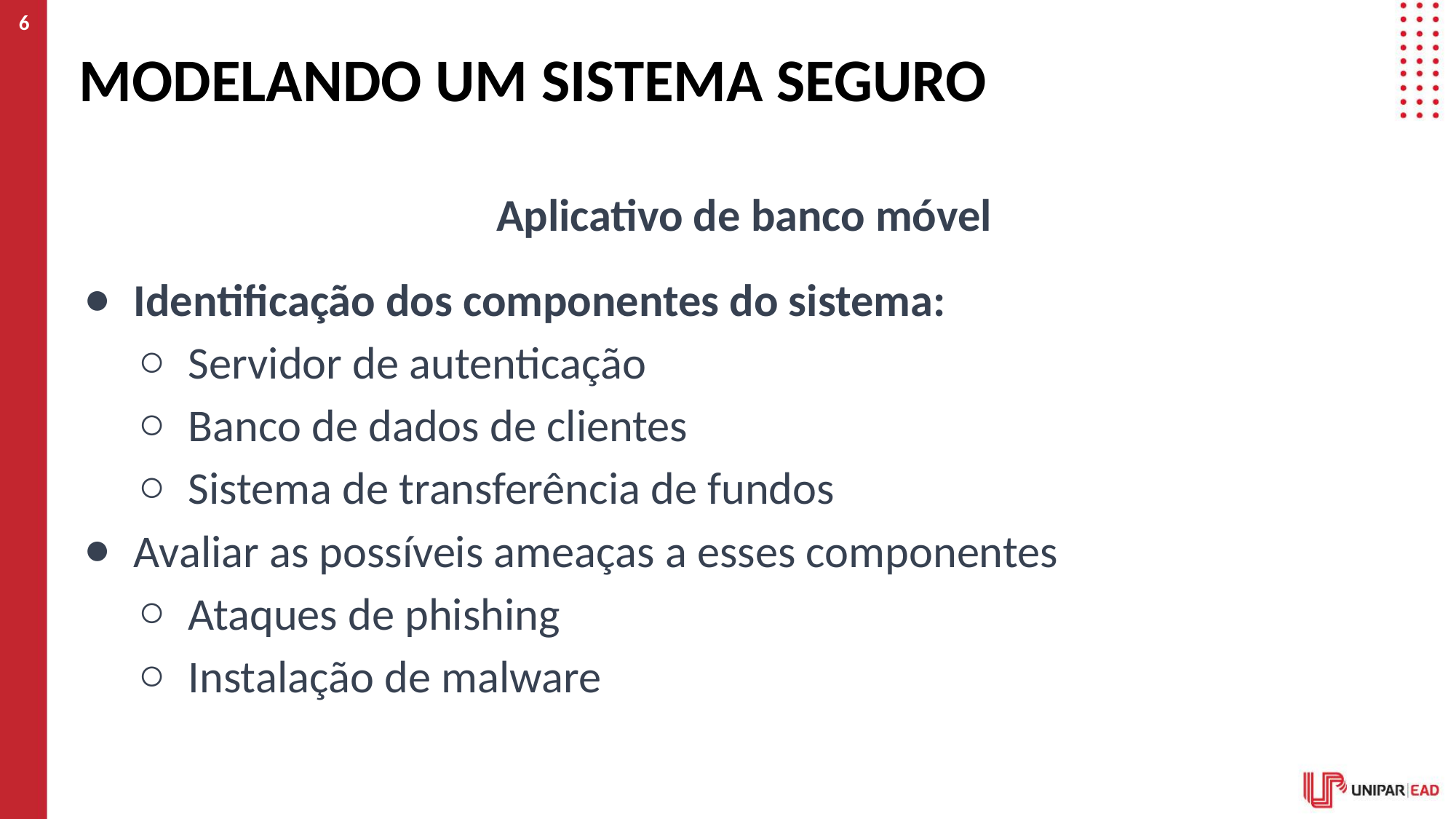

6
# MODELANDO UM SISTEMA SEGURO
Aplicativo de banco móvel
Identificação dos componentes do sistema:
Servidor de autenticação
Banco de dados de clientes
Sistema de transferência de fundos
Avaliar as possíveis ameaças a esses componentes
Ataques de phishing
Instalação de malware